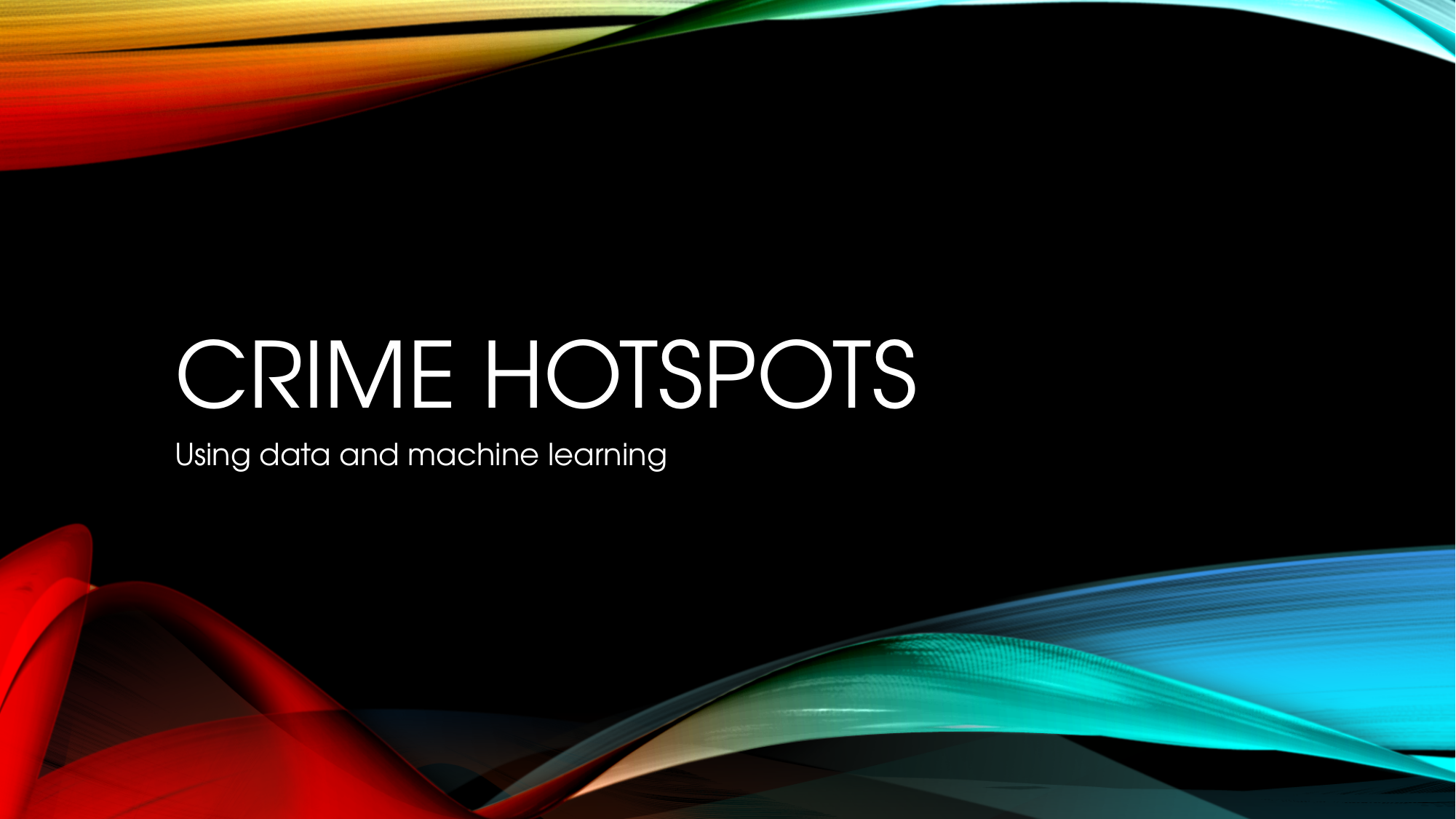

# Crime Hotspots
Using data and machine learning